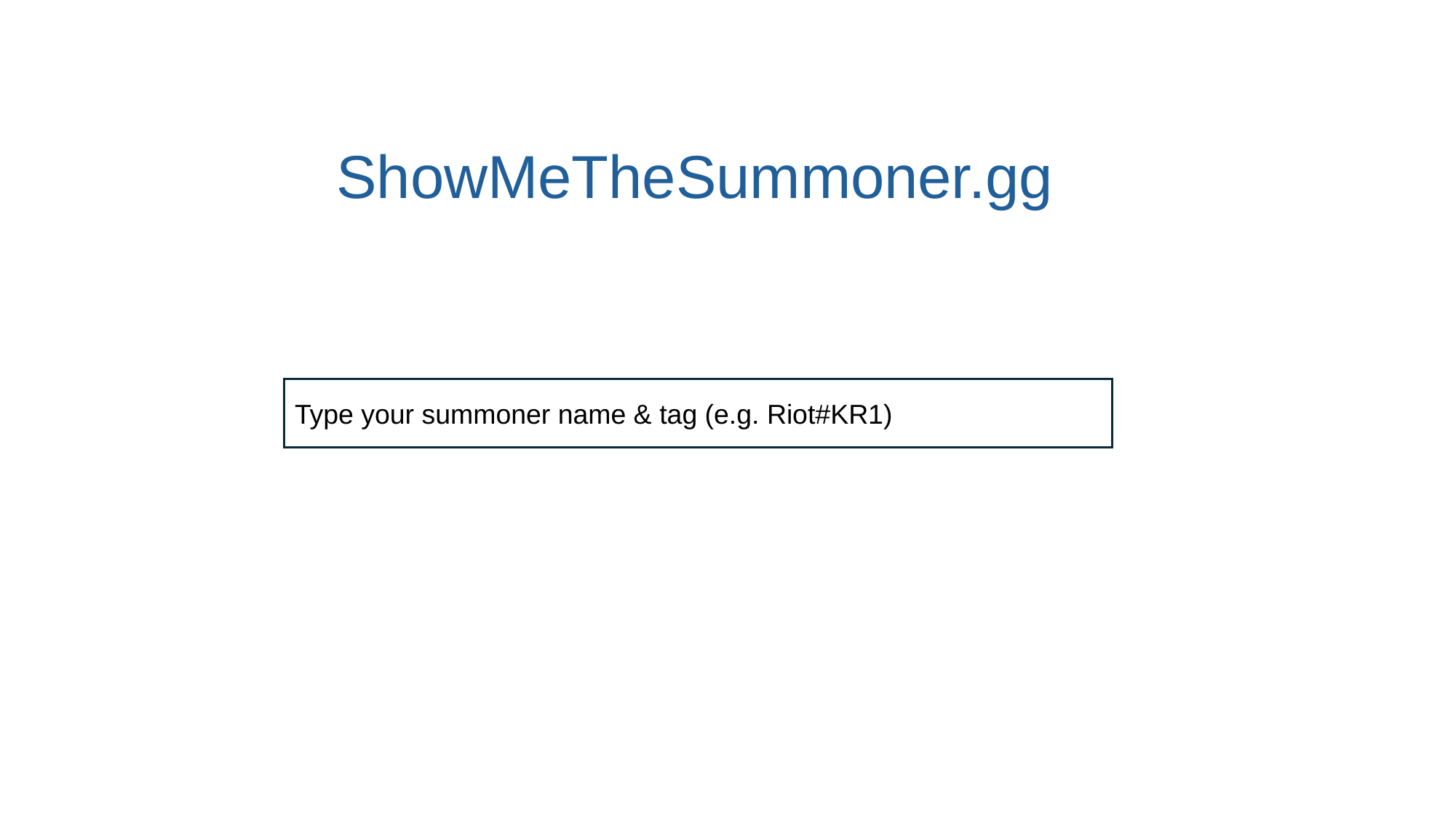

ShowMeTheSummoner.gg

Type your summoner name & tag (e.g. Riot#KR1)